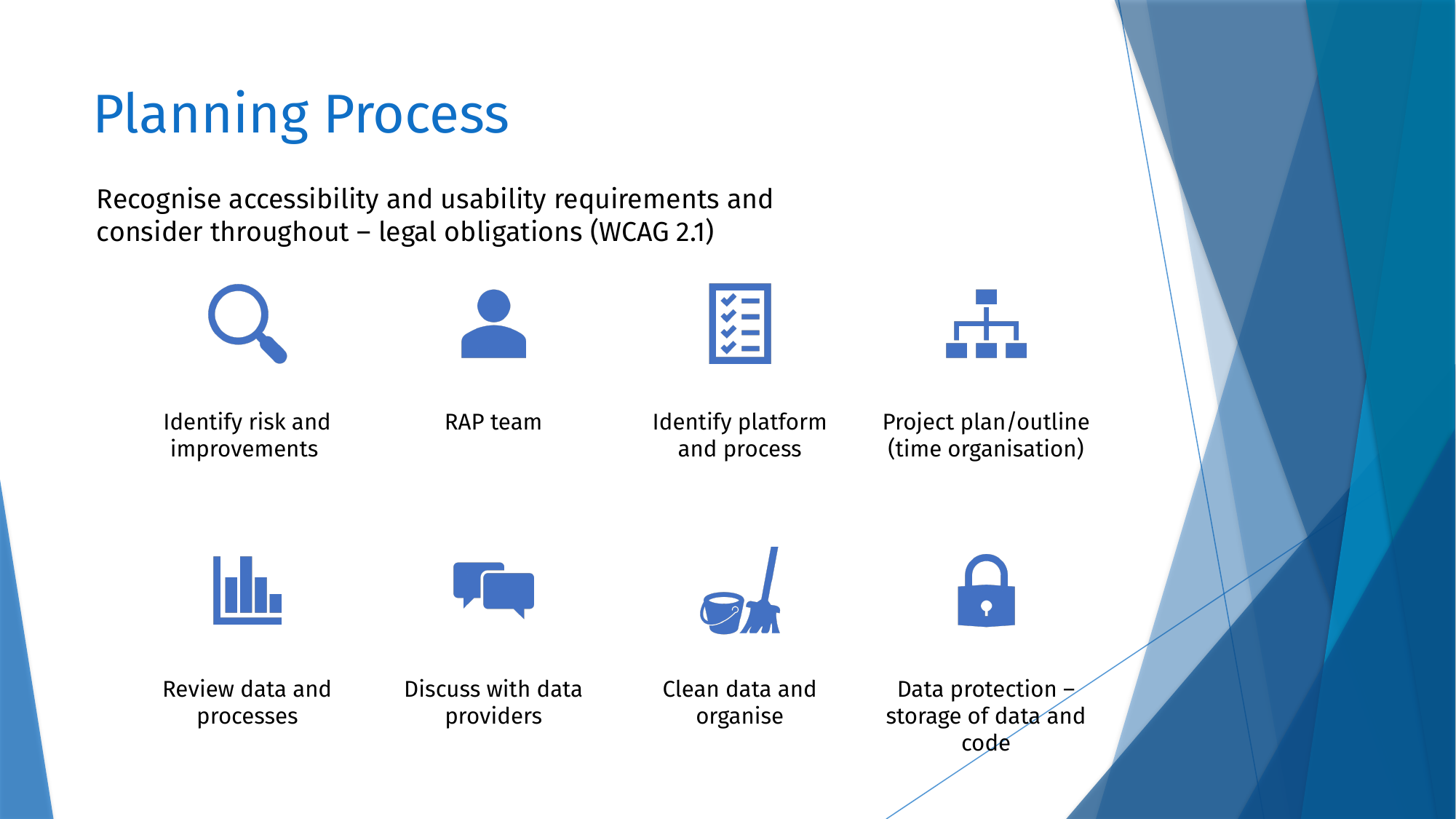

# Planning Process
Recognise accessibility and usability requirements and consider throughout – legal obligations (WCAG 2.1)
Identify risk and improvements
RAP team
Identify platform and process
Project plan/outline (time organisation)
Review data and processes
Discuss with data providers
Clean data and organise
Data protection – storage of data and code